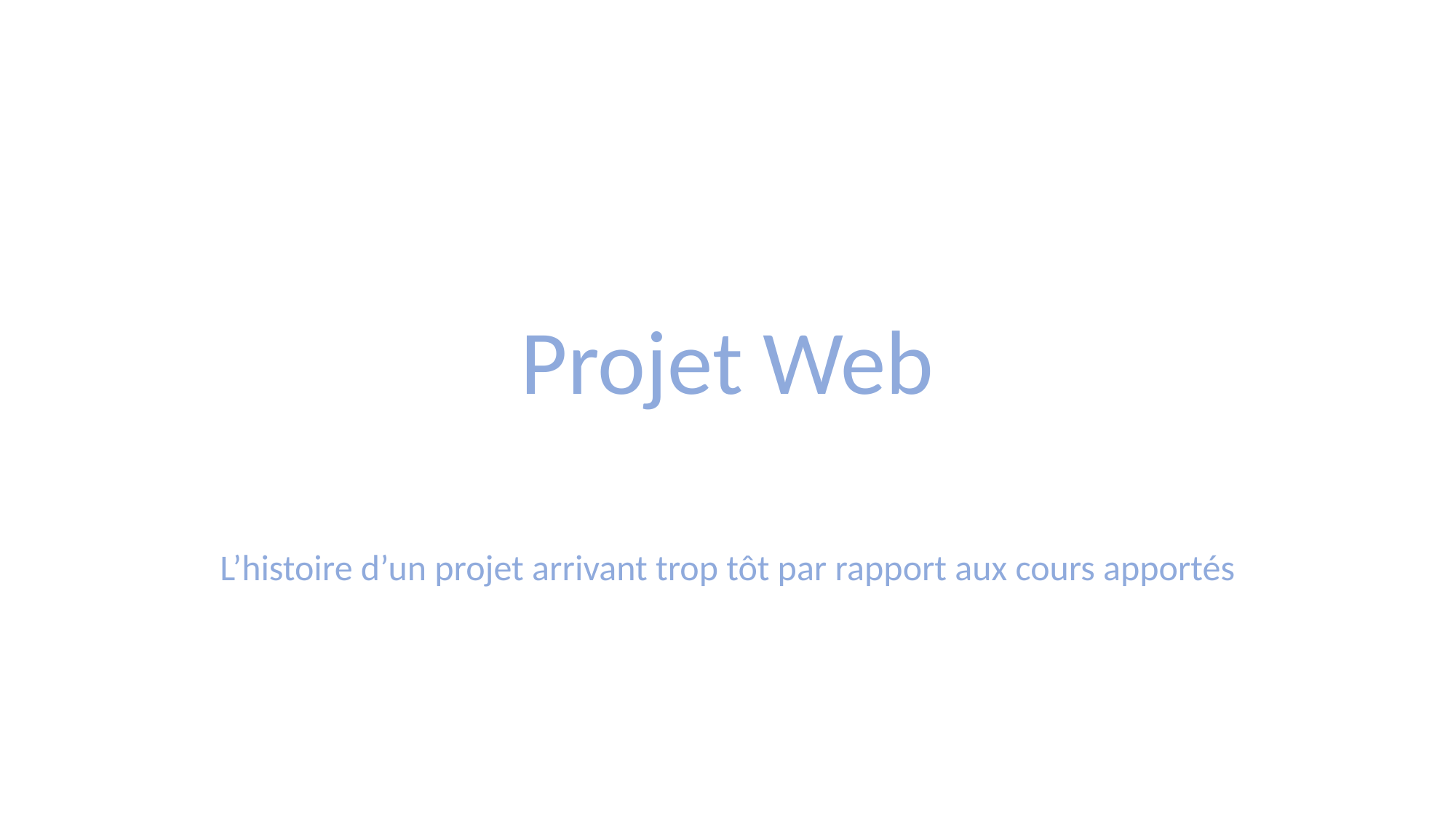

# Projet Web

L’histoire d’un projet arrivant trop tôt par rapport aux cours apportés